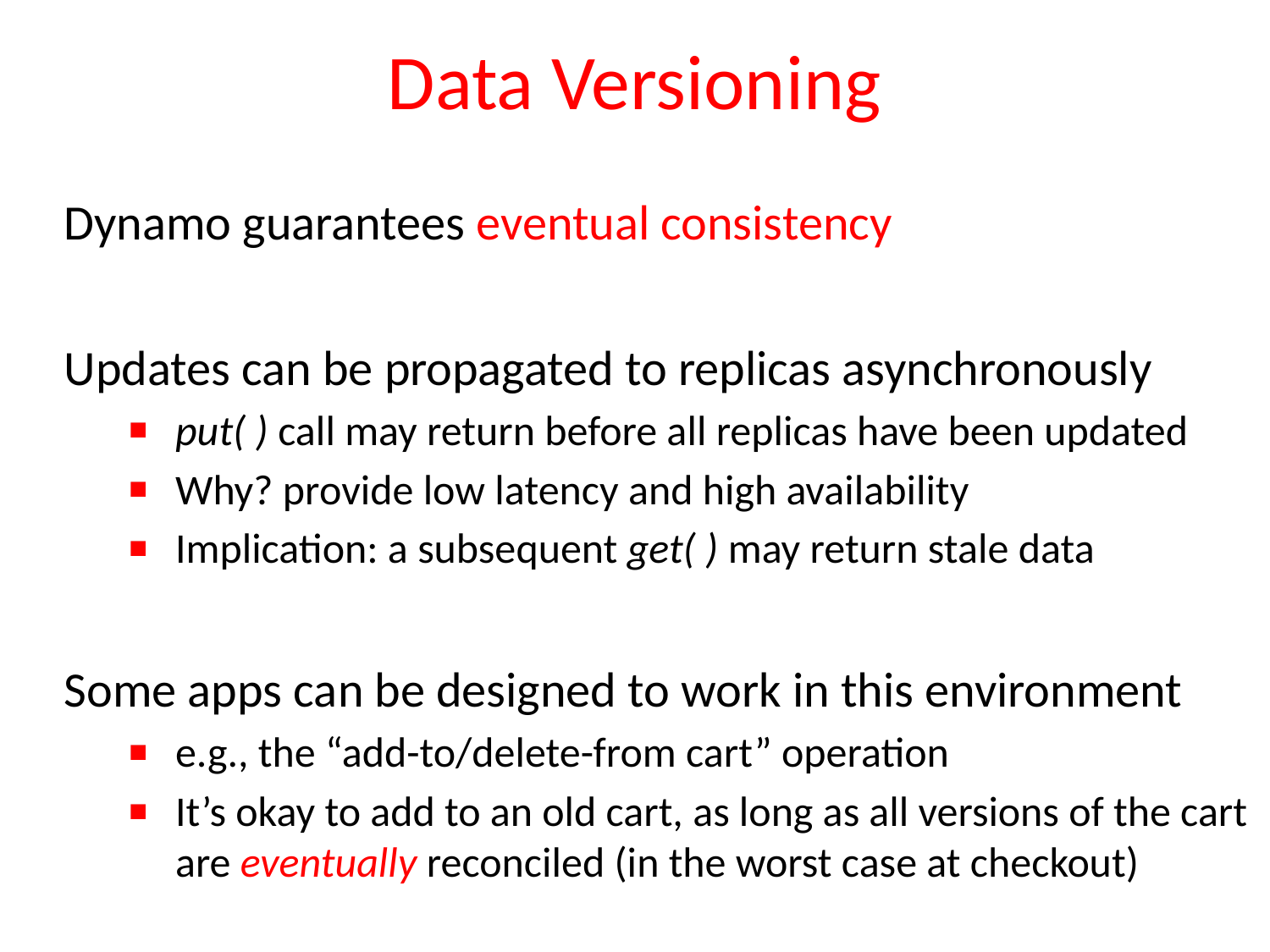

# Data Versioning
Dynamo guarantees eventual consistency

Updates can be propagated to replicas asynchronously
put( ) call may return before all replicas have been updated
Why? provide low latency and high availability
Implication: a subsequent get( ) may return stale data

Some apps can be designed to work in this environment
e.g., the “add-to/delete-from cart” operation
It’s okay to add to an old cart, as long as all versions of the cart are eventually reconciled (in the worst case at checkout)